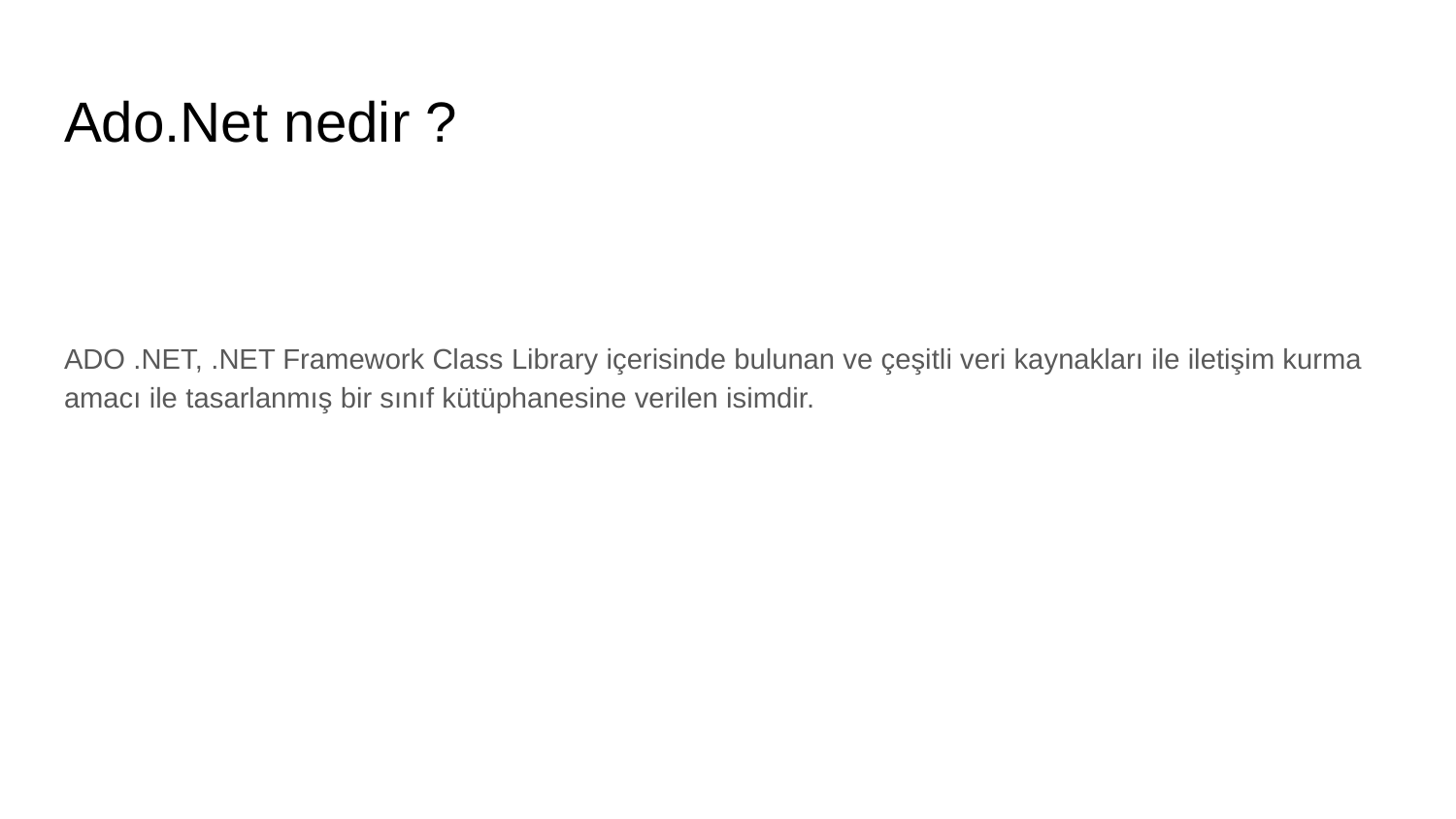

# Ado.Net nedir ?

ADO .NET, .NET Framework Class Library içerisinde bulunan ve çeşitli veri kaynakları ile iletişim kurma amacı ile tasarlanmış bir sınıf kütüphanesine verilen isimdir.